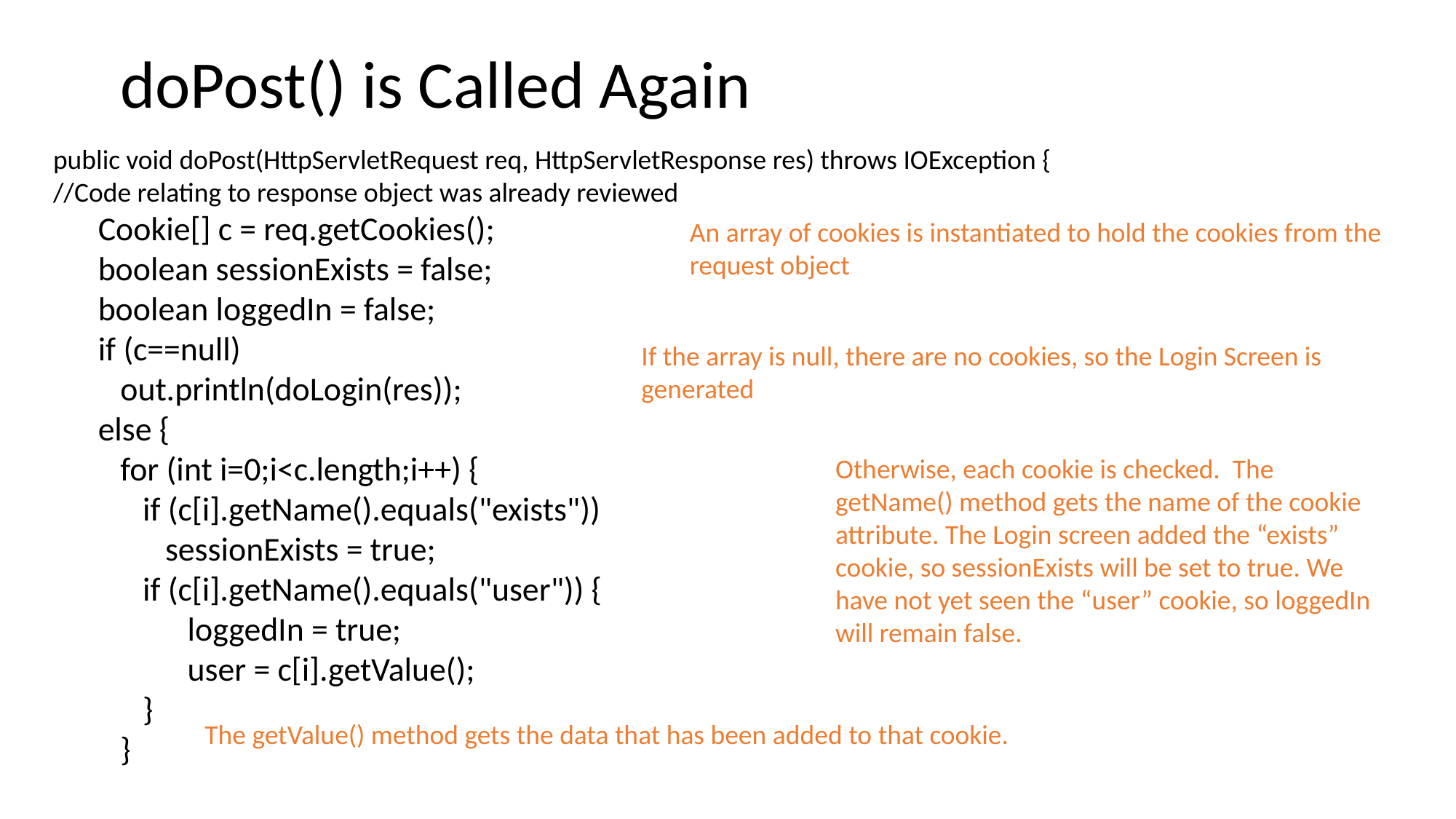

# doPost() is Called Again
public void doPost(HttpServletRequest req, HttpServletResponse res) throws IOException {
//Code relating to response object was already reviewed
      Cookie[] c = req.getCookies();
      boolean sessionExists = false;
      boolean loggedIn = false;
      if (c==null)
         out.println(doLogin(res));
      else {
         for (int i=0;i<c.length;i++) {
            if (c[i].getName().equals("exists"))
               sessionExists = true;
            if (c[i].getName().equals("user")) {
                  loggedIn = true;
                  user = c[i].getValue();
            }
         }
An array of cookies is instantiated to hold the cookies from the request object
If the array is null, there are no cookies, so the Login Screen is generated
Otherwise, each cookie is checked.  The getName() method gets the name of the cookie attribute. The Login screen added the “exists” cookie, so sessionExists will be set to true. We have not yet seen the “user” cookie, so loggedIn will remain false.
The getValue() method gets the data that has been added to that cookie.